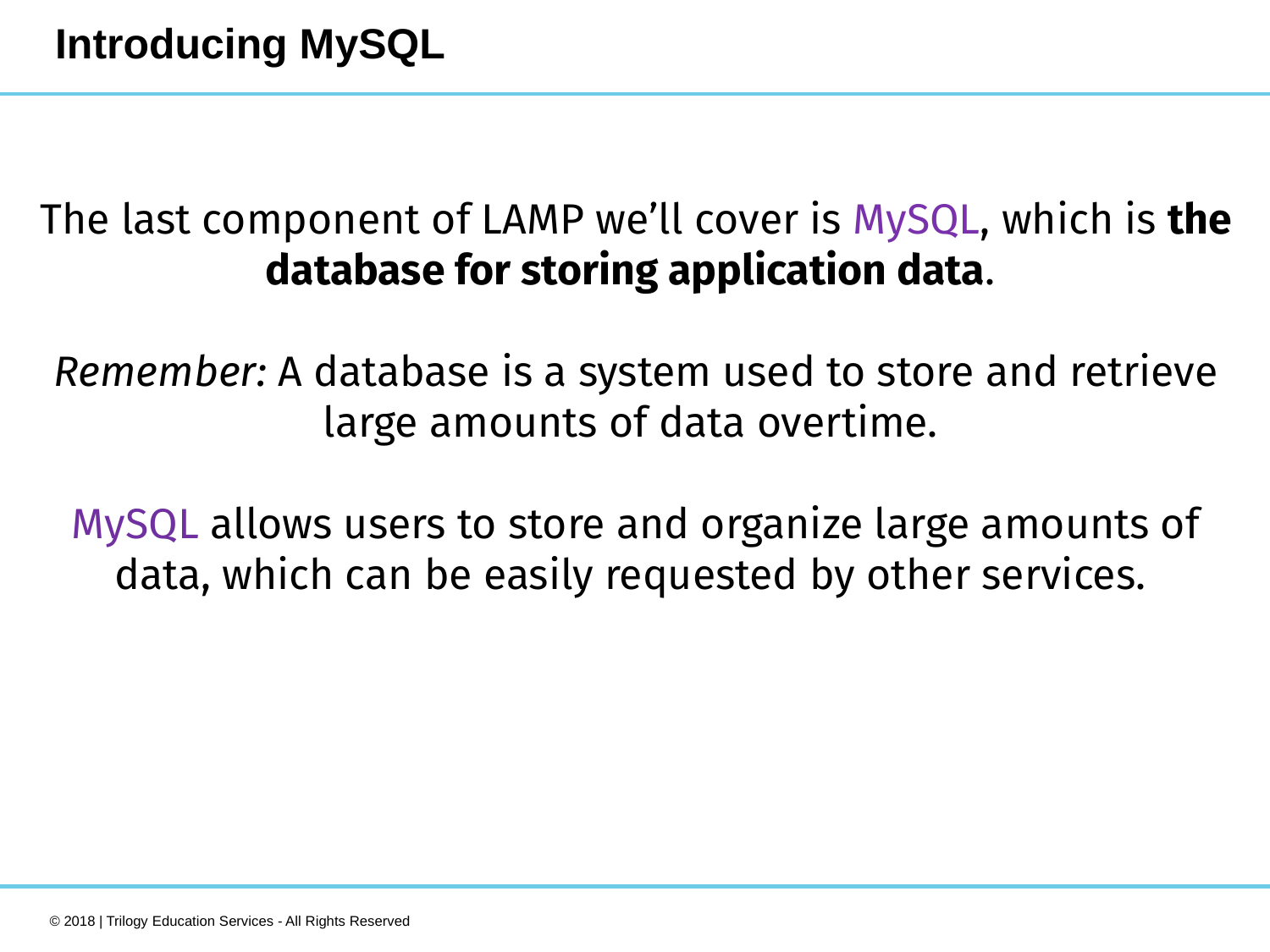

# Introducing MySQL

The last component of LAMP we’ll cover is MySQL, which is the database for storing application data.

Remember: A database is a system used to store and retrieve large amounts of data overtime.

MySQL allows users to store and organize large amounts of data, which can be easily requested by other services.